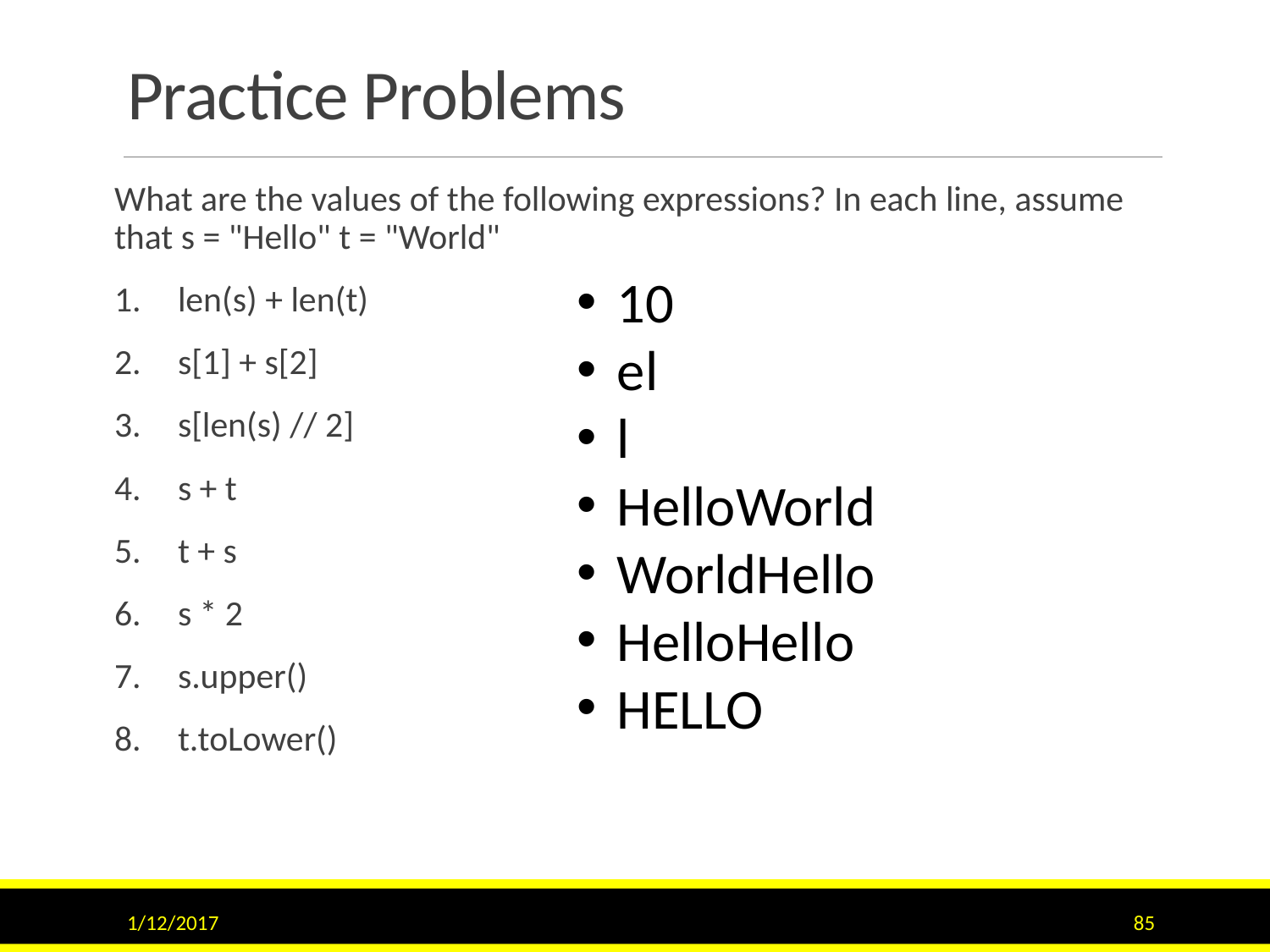

# Practice Problems
What are the values of the following expressions? In each line, assume that s = "Hello" t = "World"
len(s) + len(t)
s[1] + s[2]
s[len(s) // 2]
s + t
t + s
s * 2
s.upper()
t.toLower()
10
el
l
HelloWorld
WorldHello
HelloHello
HELLO
1/12/2017
85